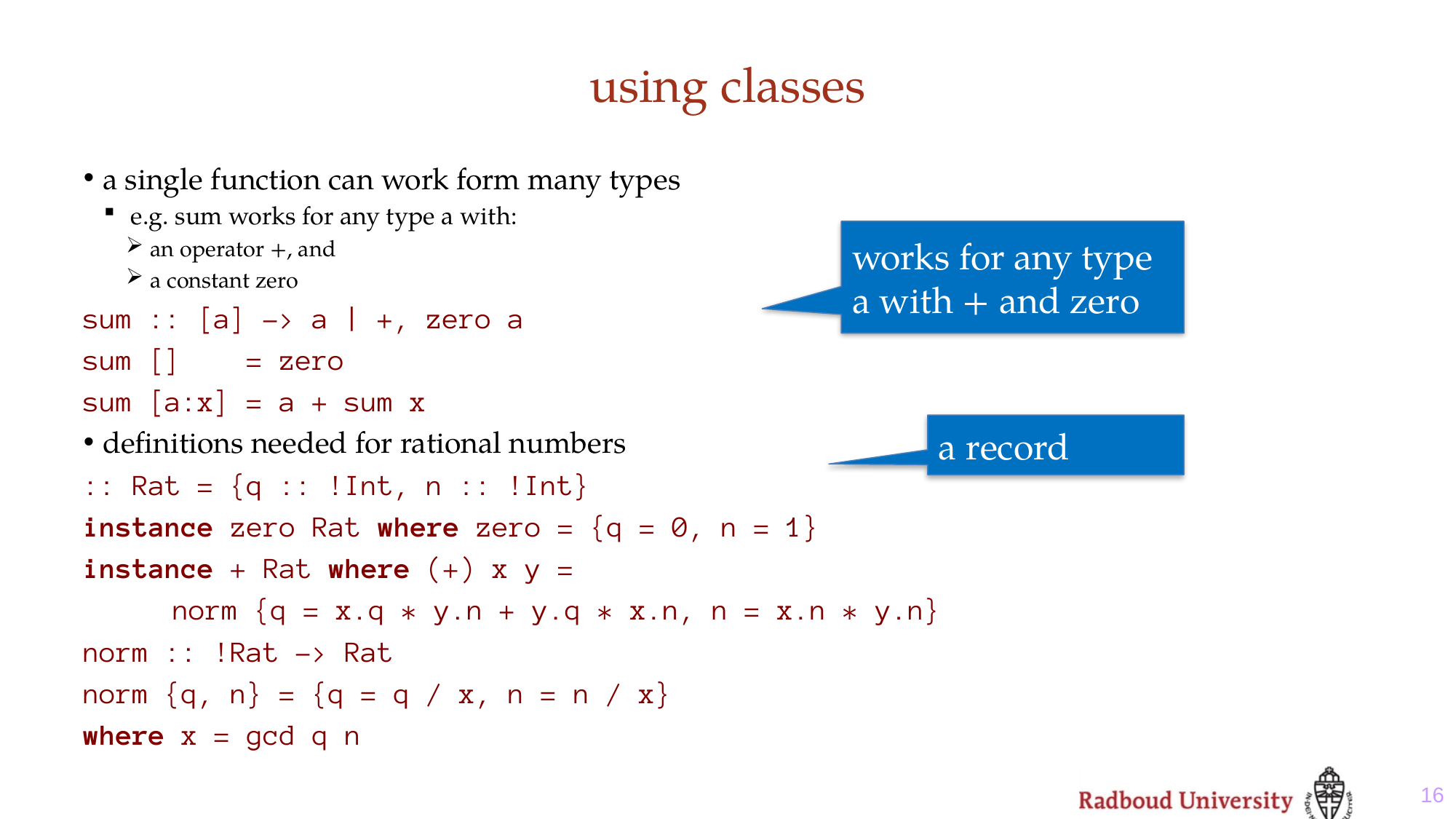

# using classes
a single function can work form many types
e.g. sum works for any type a with:
an operator +, and
a constant zero
sum :: [a] -> a | +, zero a
sum []    = zero
sum [a:x] = a + sum x
definitions needed for rational numbers
:: Rat = {q :: !Int, n :: !Int}
instance zero Rat where zero = {q = 0, n = 1}
instance + Rat where (+) x y =
	norm {q = x.q * y.n + y.q * x.n, n = x.n * y.n}
norm :: !Rat -> Rat
norm {q, n} = {q = q / x, n = n / x}
where x = gcd q n
works for any type a with + and zero
a record
16